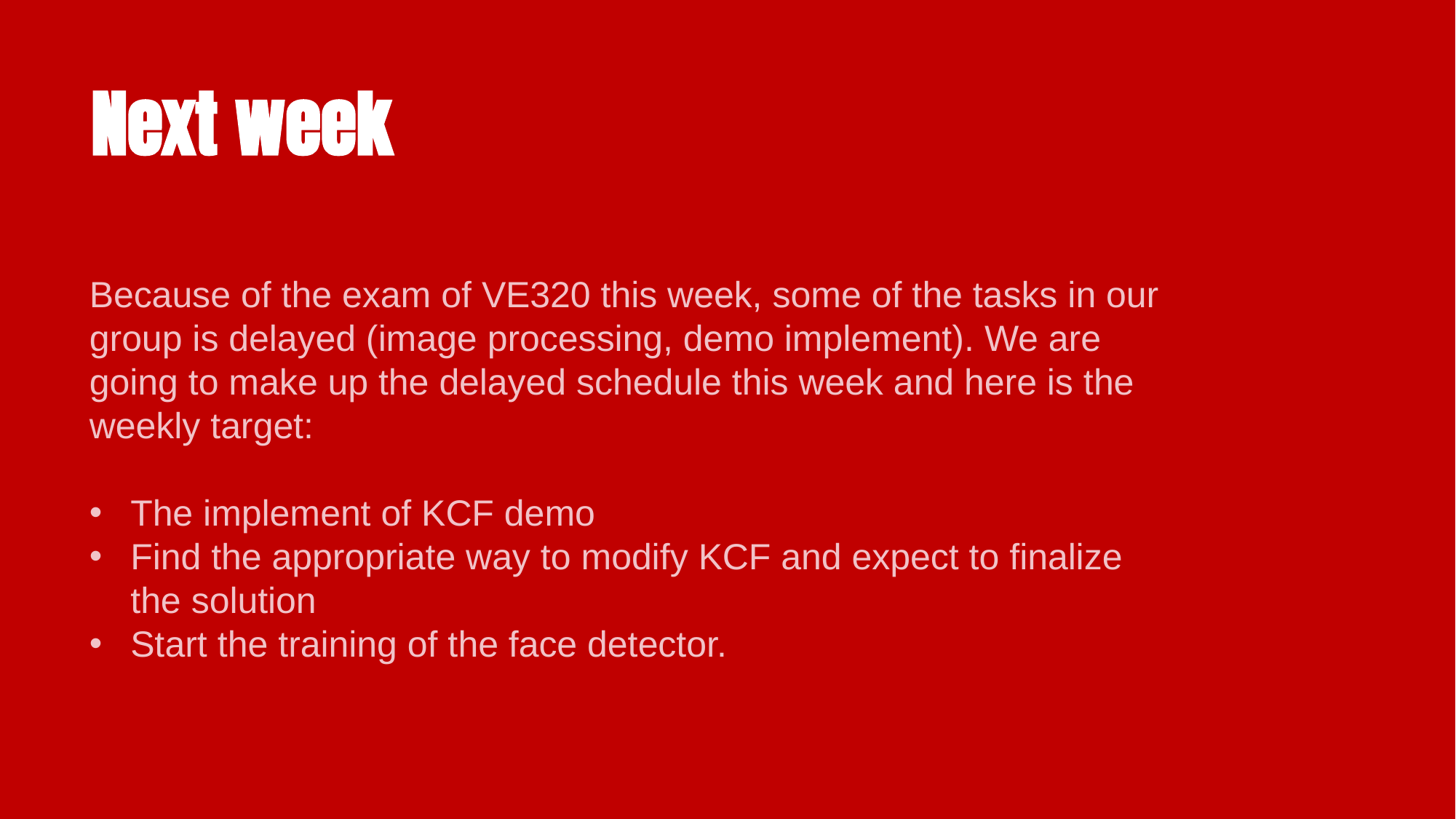

Next week
Because of the exam of VE320 this week, some of the tasks in our group is delayed (image processing, demo implement). We are going to make up the delayed schedule this week and here is the weekly target:

The implement of KCF demo
Find the appropriate way to modify KCF and expect to finalize the solution
Start the training of the face detector.